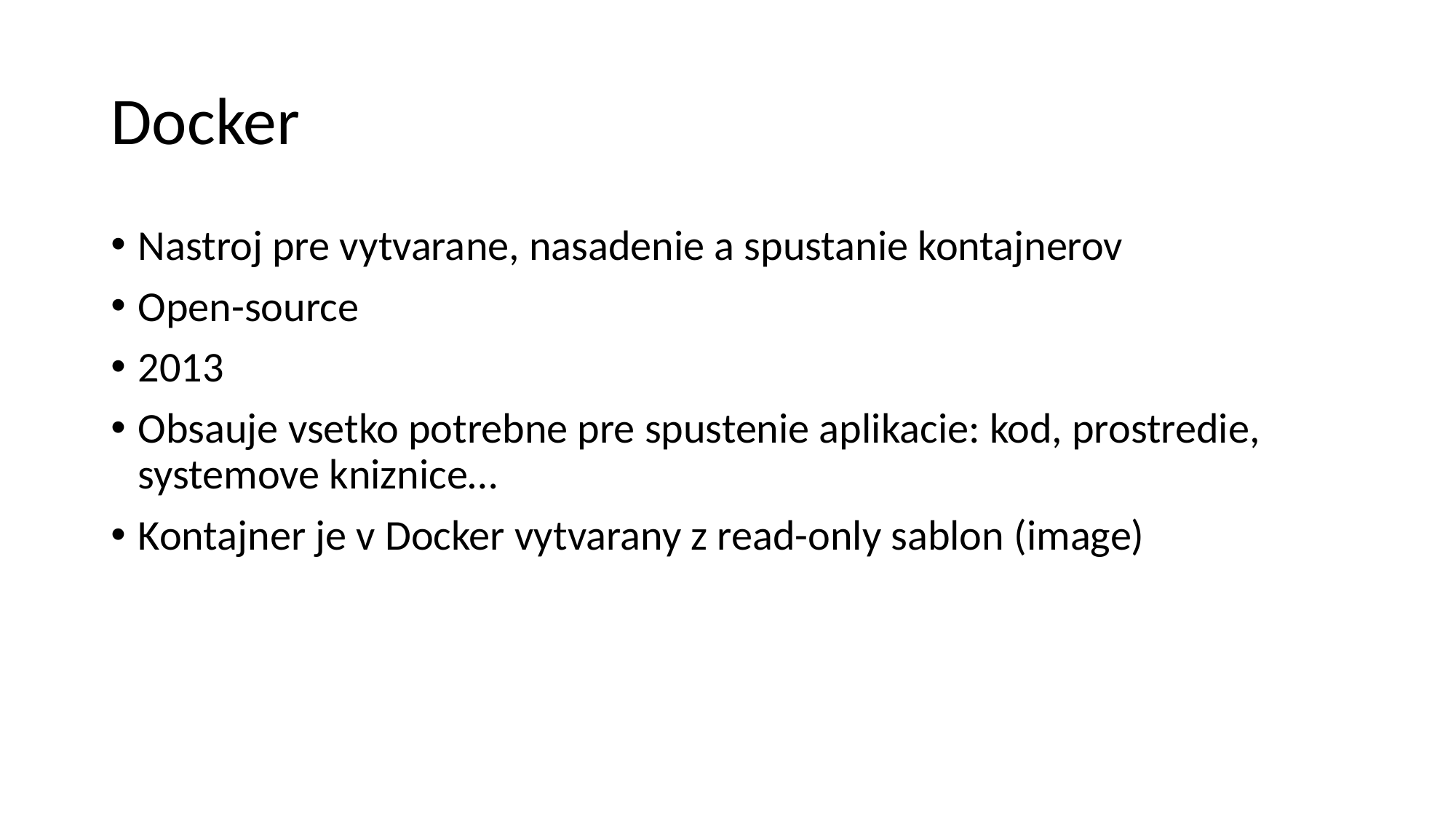

# Docker
Nastroj pre vytvarane, nasadenie a spustanie kontajnerov
Open-source
2013
Obsauje vsetko potrebne pre spustenie aplikacie: kod, prostredie, systemove kniznice…
Kontajner je v Docker vytvarany z read-only sablon (image)